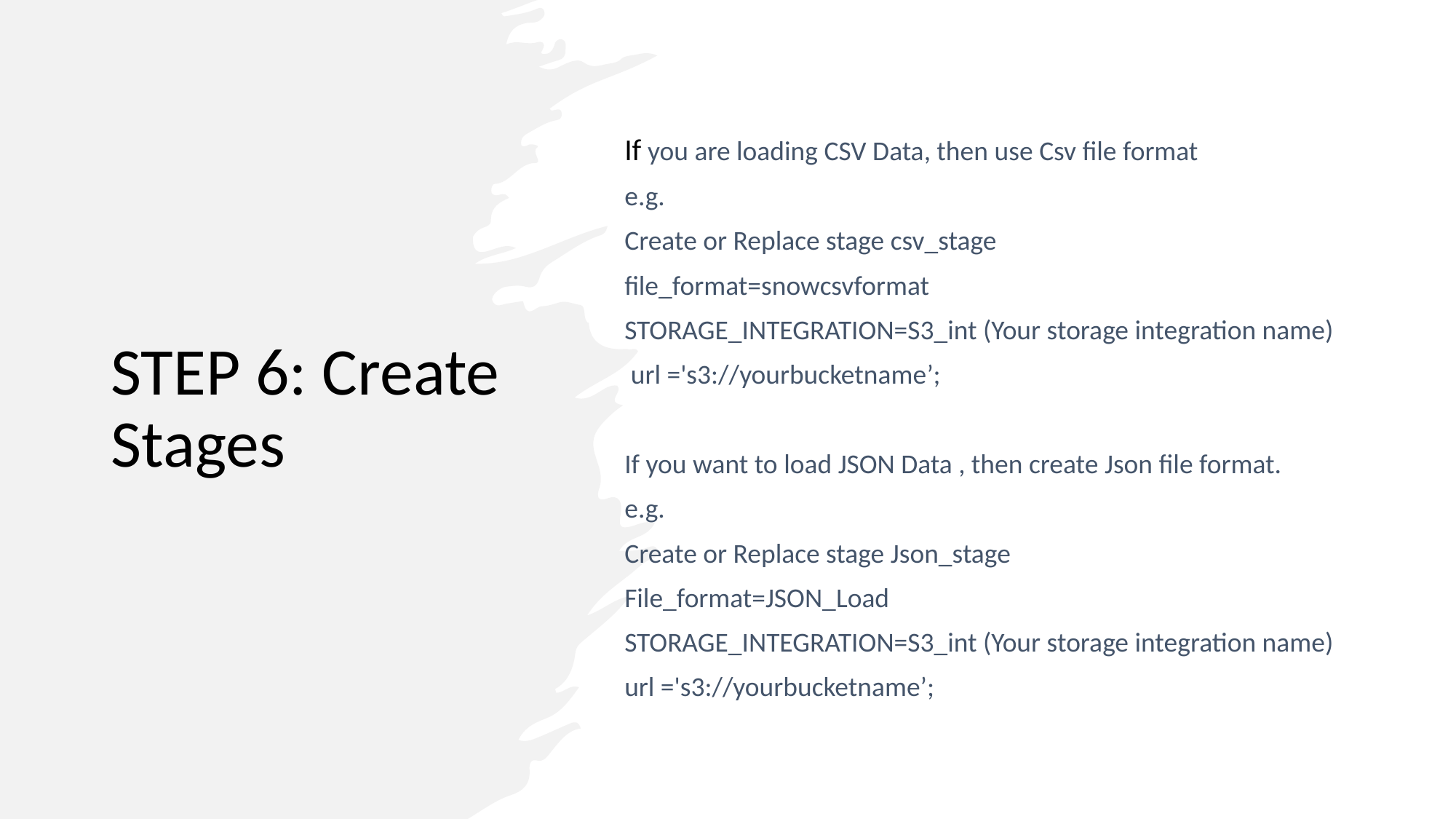

# STEP 6: Create Stages
If you are loading CSV Data, then use Csv file format
e.g.
Create or Replace stage csv_stage
file_format=snowcsvformat
STORAGE_INTEGRATION=S3_int (Your storage integration name)
 url ='s3://yourbucketname’;

If you want to load JSON Data , then create Json file format.
e.g.
Create or Replace stage Json_stage
File_format=JSON_Load
STORAGE_INTEGRATION=S3_int (Your storage integration name)
url ='s3://yourbucketname’;